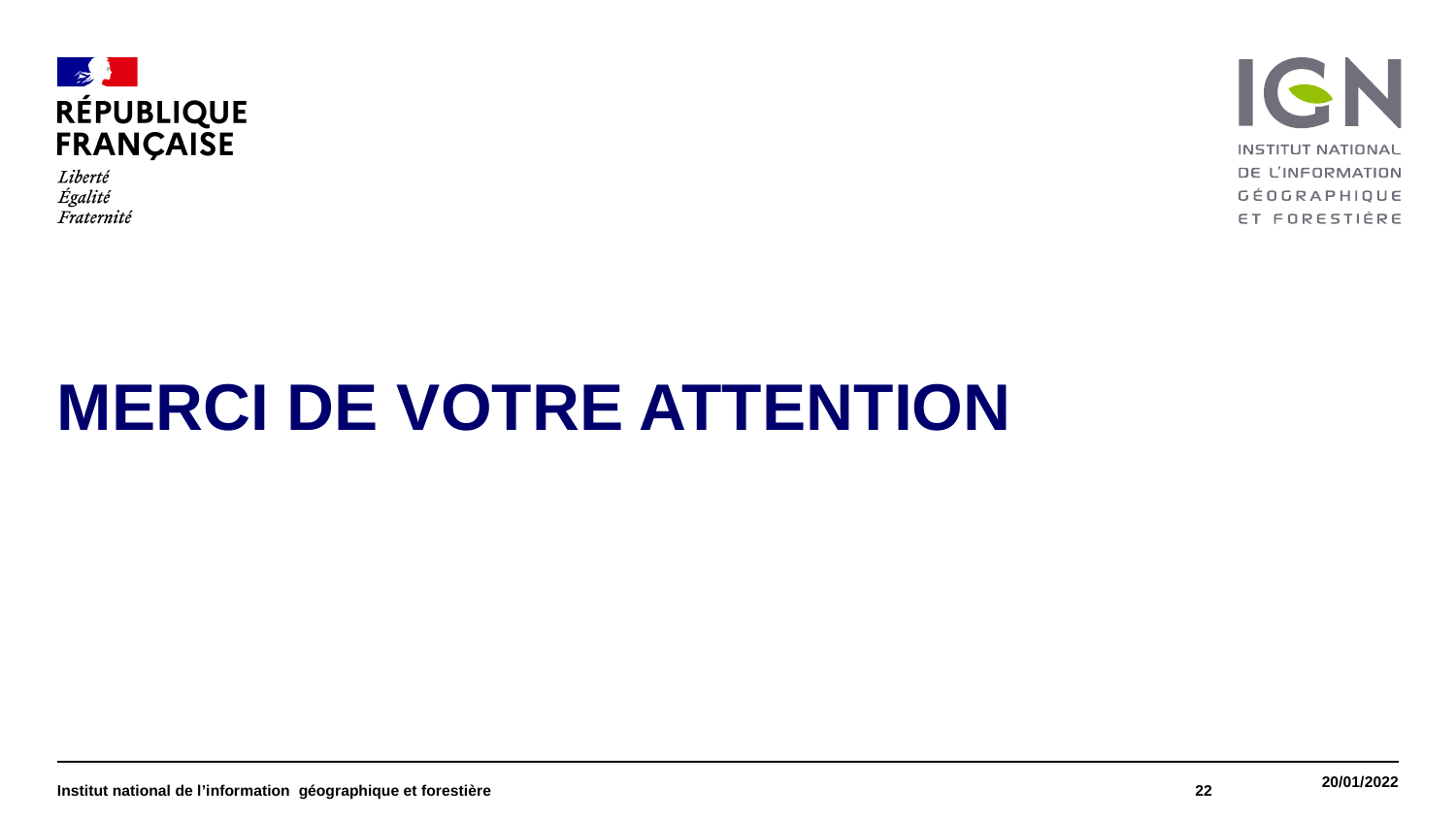

#
MERCI DE VOTRE ATTENTION
Institut national de l’information  géographique et forestière
22
20/01/2022